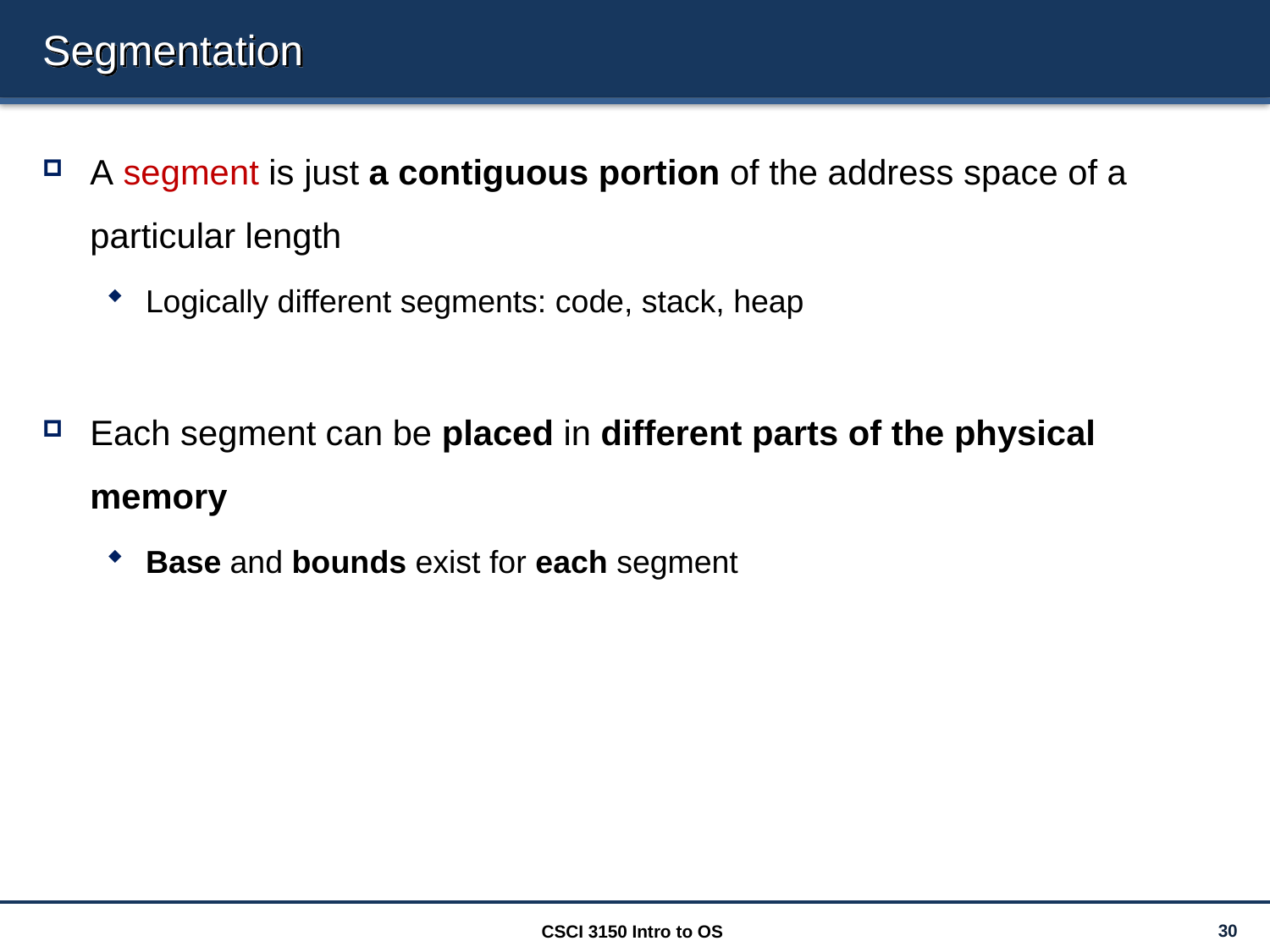

# Segmentation
A segment is just a contiguous portion of the address space of a particular length
Logically different segments: code, stack, heap

Each segment can be placed in different parts of the physical memory
Base and bounds exist for each segment

CSCI 3150 Intro to OS
30